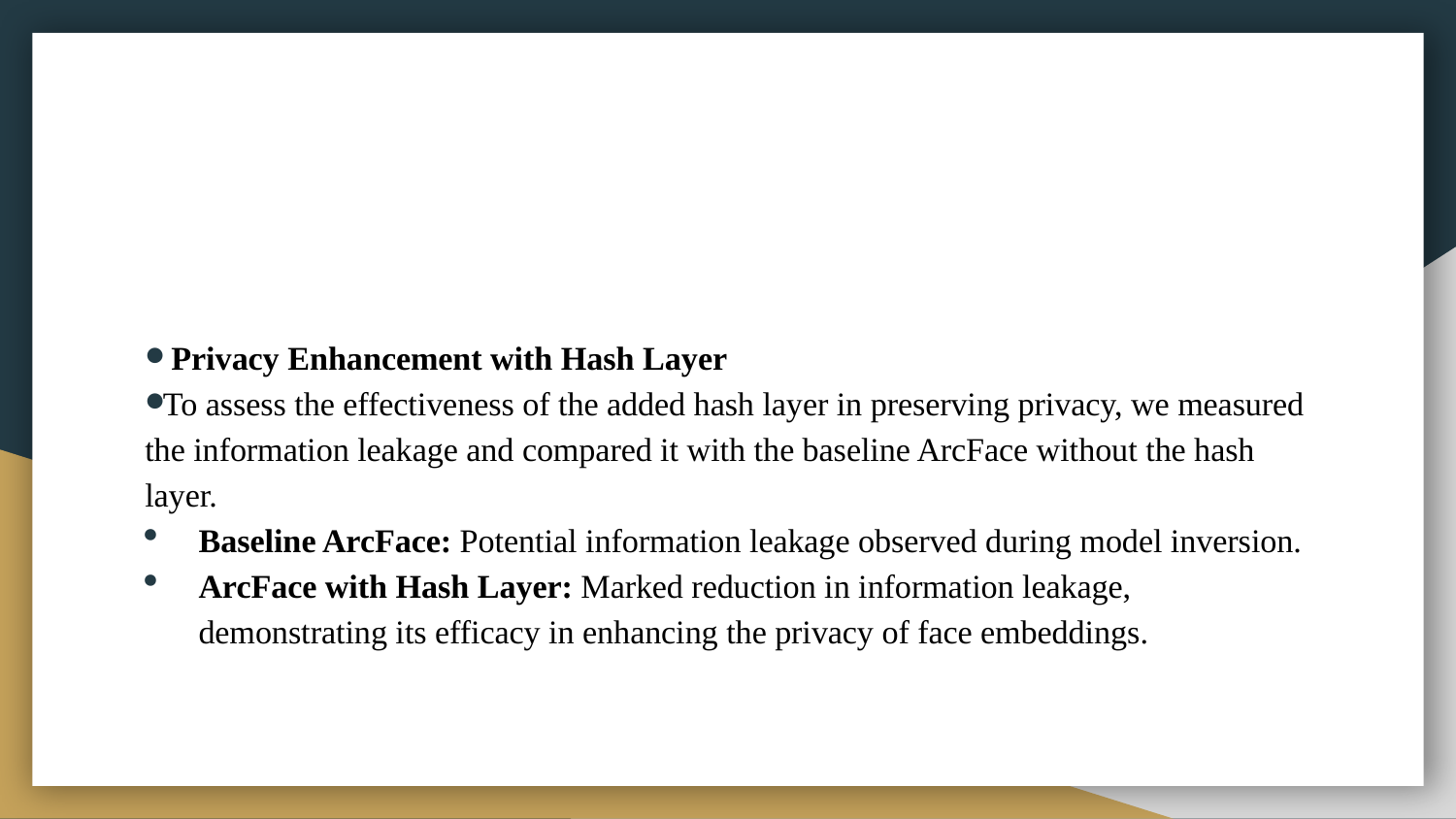

#
 Privacy Enhancement with Hash Layer
To assess the effectiveness of the added hash layer in preserving privacy, we measured the information leakage and compared it with the baseline ArcFace without the hash layer.
Baseline ArcFace: Potential information leakage observed during model inversion.
ArcFace with Hash Layer: Marked reduction in information leakage, demonstrating its efficacy in enhancing the privacy of face embeddings.